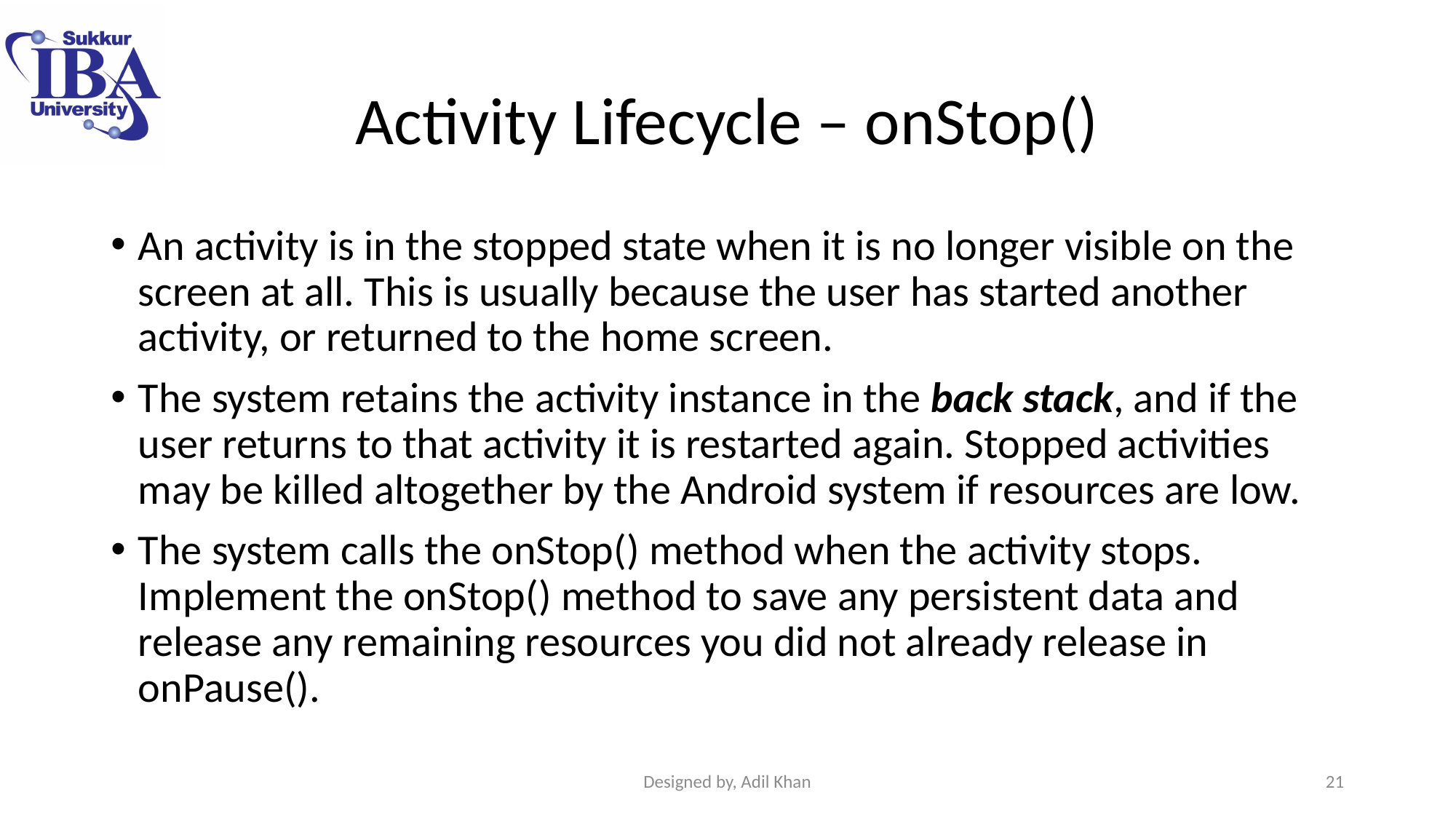

# Activity Lifecycle – onStop()
An activity is in the stopped state when it is no longer visible on the screen at all. This is usually because the user has started another activity, or returned to the home screen.
The system retains the activity instance in the back stack, and if the user returns to that activity it is restarted again. Stopped activities may be killed altogether by the Android system if resources are low.
The system calls the onStop() method when the activity stops. Implement the onStop() method to save any persistent data and release any remaining resources you did not already release in onPause().
Designed by, Adil Khan
21